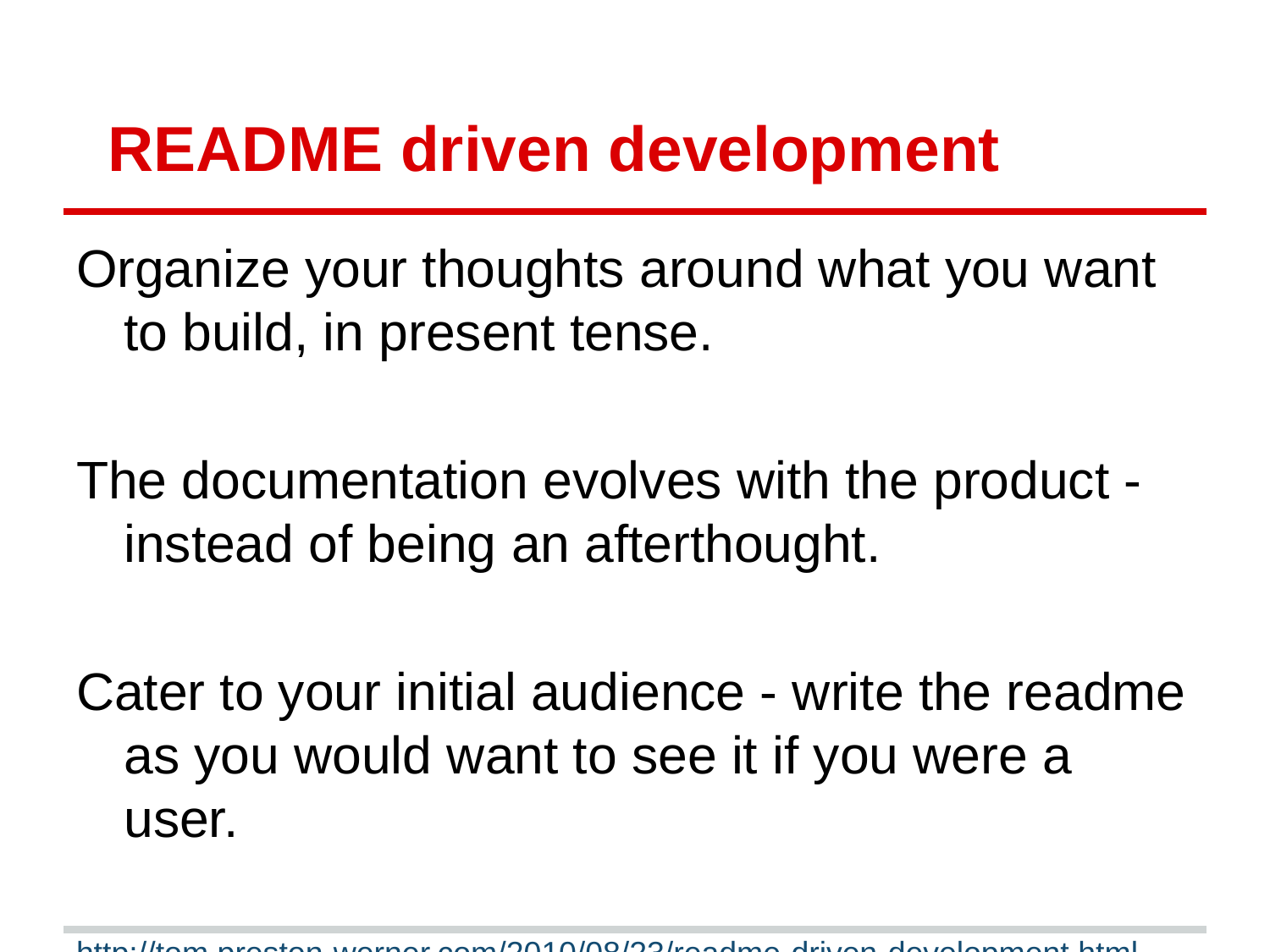

# README driven development
Organize your thoughts around what you want to build, in present tense.

The documentation evolves with the product - instead of being an afterthought.

Cater to your initial audience - write the readme as you would want to see it if you were a user.

http://tom.preston-werner.com/2010/08/23/readme-driven-development.html